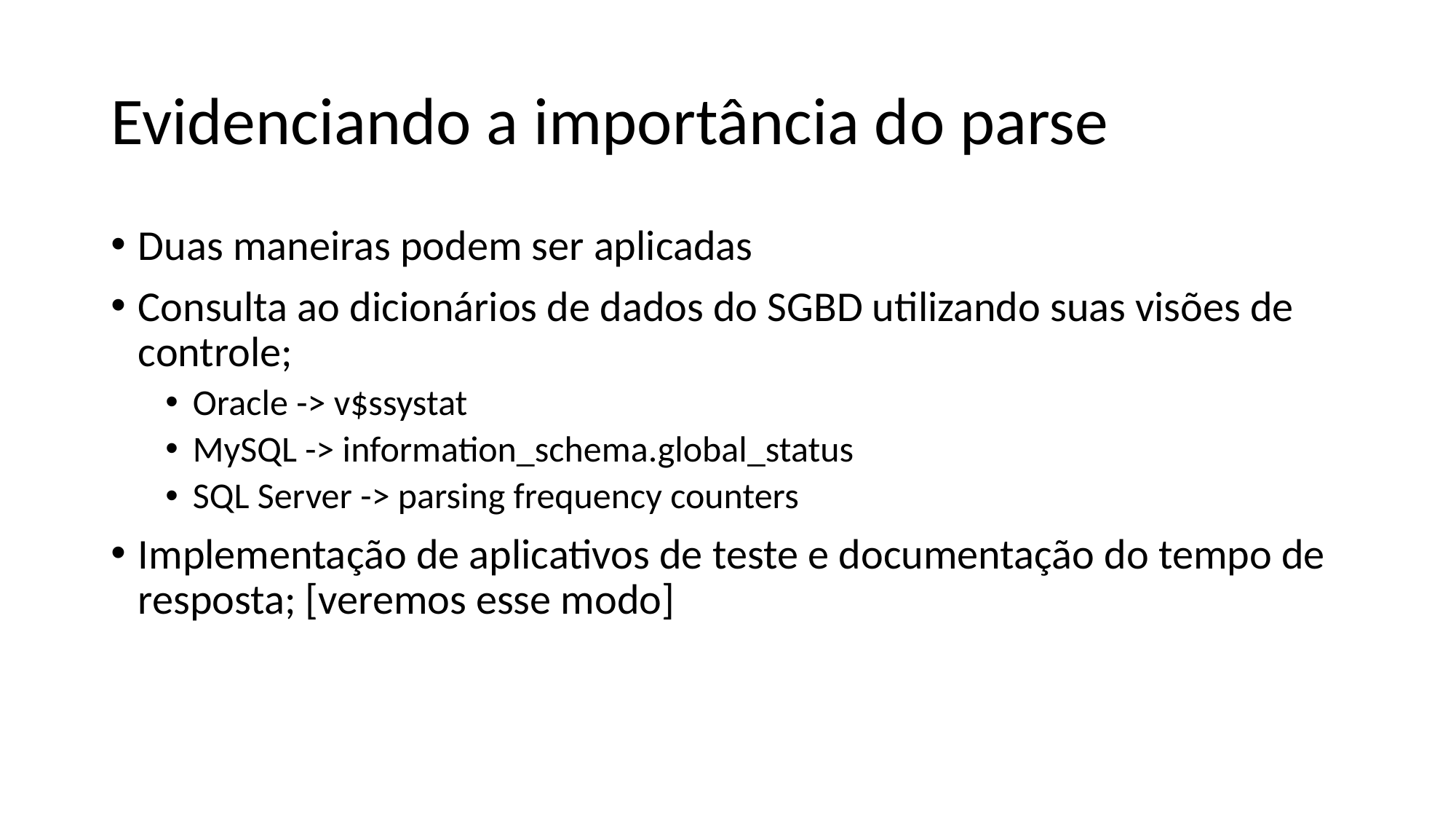

# Evidenciando a importância do parse
Duas maneiras podem ser aplicadas
Consulta ao dicionários de dados do SGBD utilizando suas visões de controle;
Oracle -> v$ssystat
MySQL -> information_schema.global_status
SQL Server -> parsing frequency counters
Implementação de aplicativos de teste e documentação do tempo de resposta; [veremos esse modo]